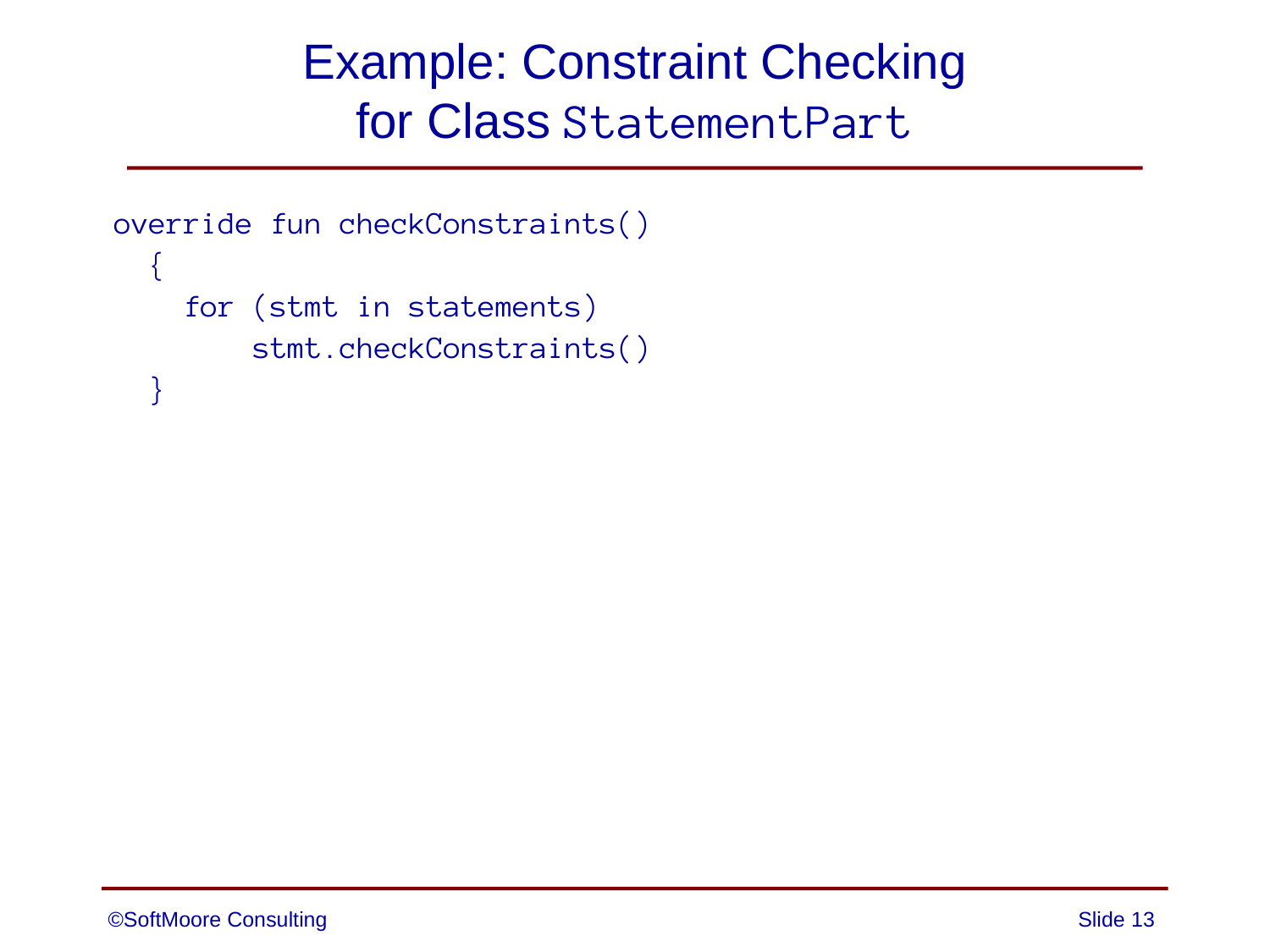

# Example: Constraint Checking for Class StatementPart
override fun checkConstraints()
  {
    for (stmt in statements)
        stmt.checkConstraints()
  }
©SoftMoore Consulting
Slide 13